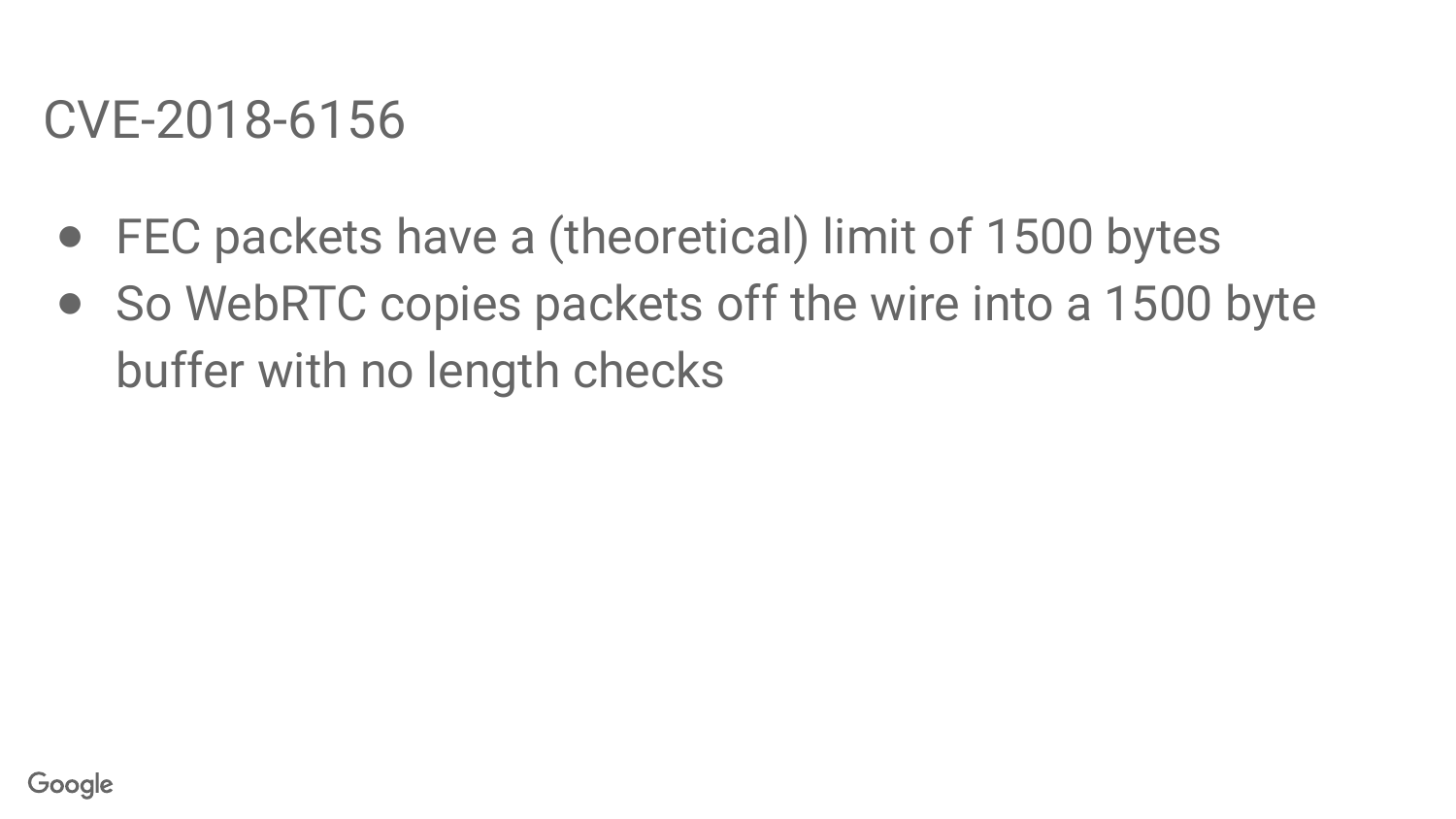

# CVE-2018-6156
FEC packets have a (theoretical) limit of 1500 bytes
So WebRTC copies packets off the wire into a 1500 byte buffer with no length checks